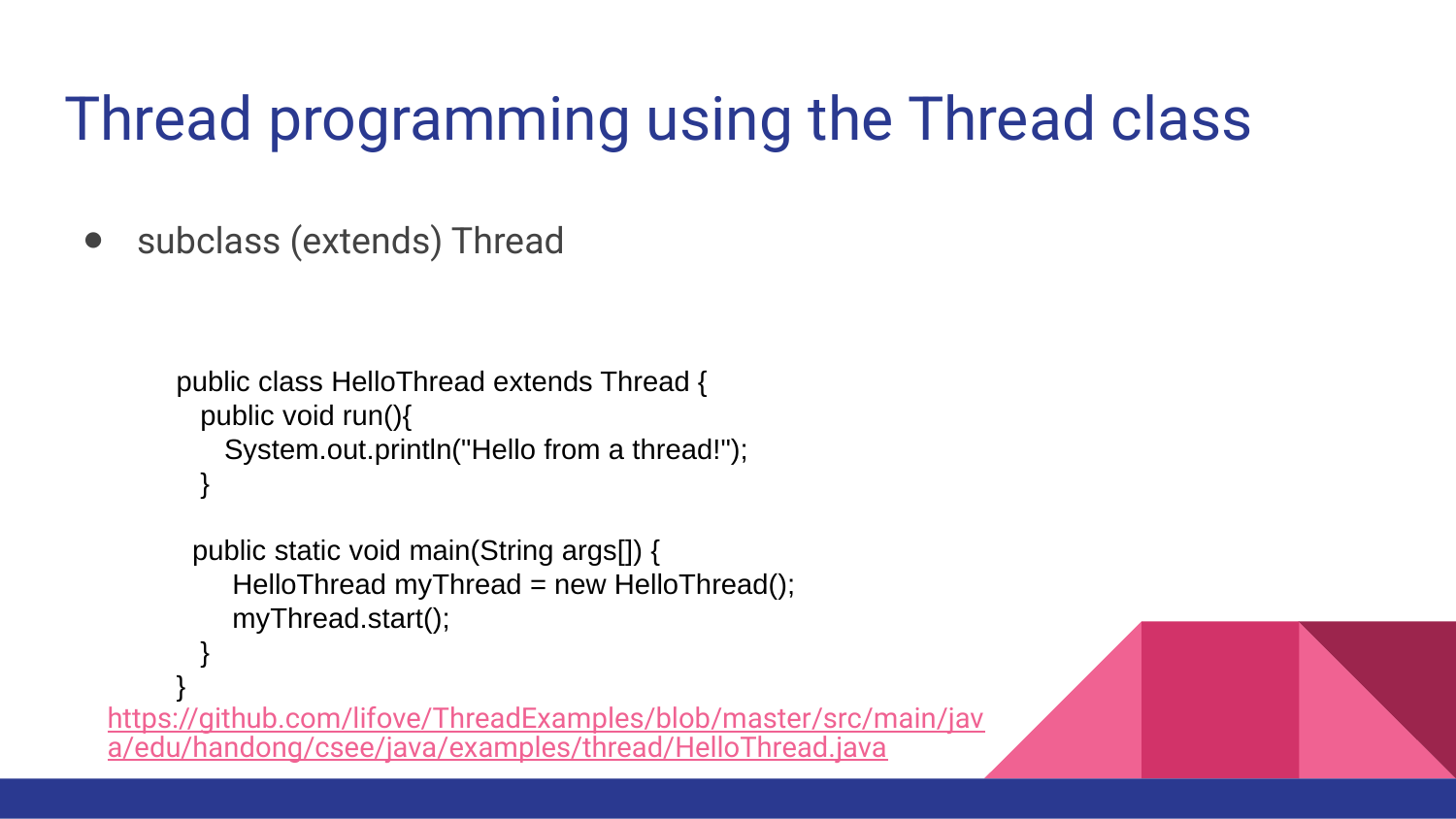

# Thread programming using the Thread class
subclass (extends) Thread
public class HelloThread extends Thread {
   public void run(){
      System.out.println("Hello from a thread!");
   }

  public static void main(String args[]) {
       HelloThread myThread = new HelloThread();
       myThread.start();
   }
}
https://github.com/lifove/ThreadExamples/blob/master/src/main/java/edu/handong/csee/java/examples/thread/HelloThread.java